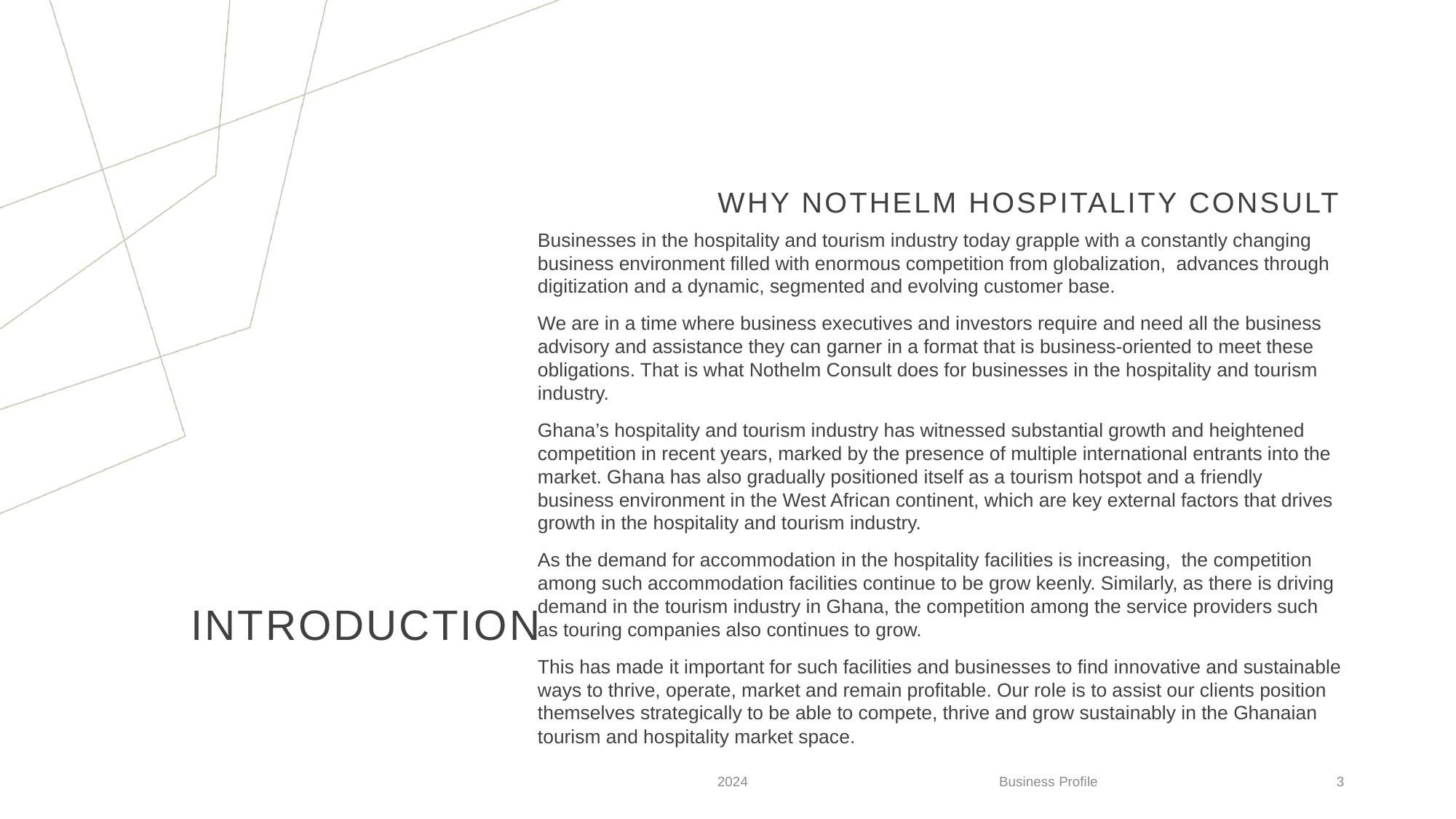

WHY NOTHELM HOSPITALITY CONSULT
Businesses in the hospitality and tourism industry today grapple with a constantly changing business environment filled with enormous competition from globalization,  advances through digitization and a dynamic, segmented and evolving customer base.
We are in a time where business executives and investors require and need all the business advisory and assistance they can garner in a format that is business-oriented to meet these obligations. That is what Nothelm Consult does for businesses in the hospitality and tourism industry.
Ghana’s hospitality and tourism industry has witnessed substantial growth and heightened competition in recent years, marked by the presence of multiple international entrants into the market. Ghana has also gradually positioned itself as a tourism hotspot and a friendly business environment in the West African continent, which are key external factors that drives growth in the hospitality and tourism industry.
As the demand for accommodation in the hospitality facilities is increasing,  the competition among such accommodation facilities continue to be grow keenly. Similarly, as there is driving demand in the tourism industry in Ghana, the competition among the service providers such as touring companies also continues to grow.
This has made it important for such facilities and businesses to find innovative and sustainable ways to thrive, operate, market and remain profitable. Our role is to assist our clients position themselves strategically to be able to compete, thrive and grow sustainably in the Ghanaian tourism and hospitality market space.

# INTRODUCTION
2024
Business Profile
3